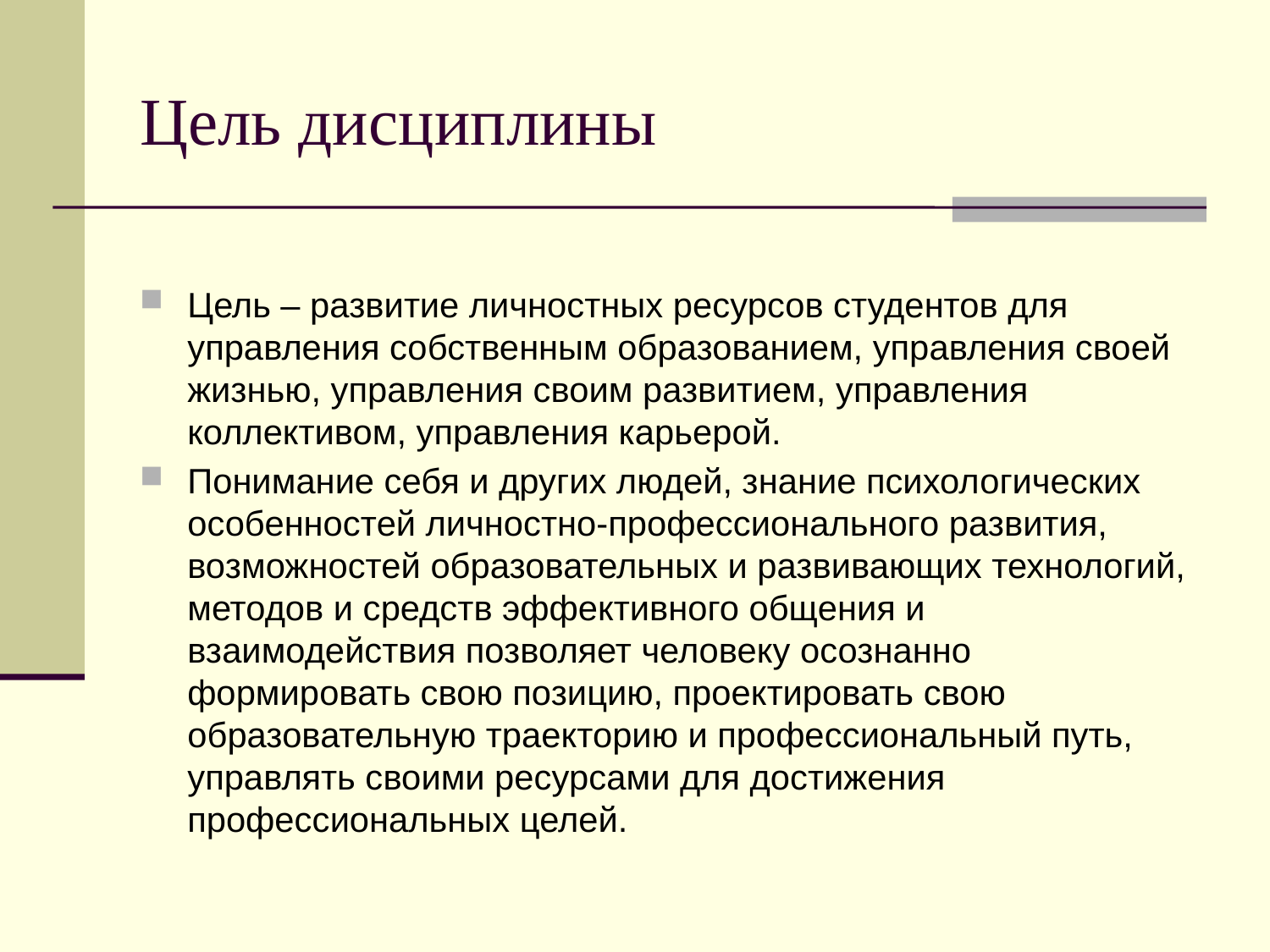

# Цель дисциплины
Цель – развитие личностных ресурсов студентов для управления собственным образованием, управления своей жизнью, управления своим развитием, управления коллективом, управления карьерой.
Понимание себя и других людей, знание психологических особенностей личностно-профессионального развития, возможностей образовательных и развивающих технологий, методов и средств эффективного общения и взаимодействия позволяет человеку осознанно формировать свою позицию, проектировать свою образовательную траекторию и профессиональный путь, управлять своими ресурсами для достижения профессиональных целей.